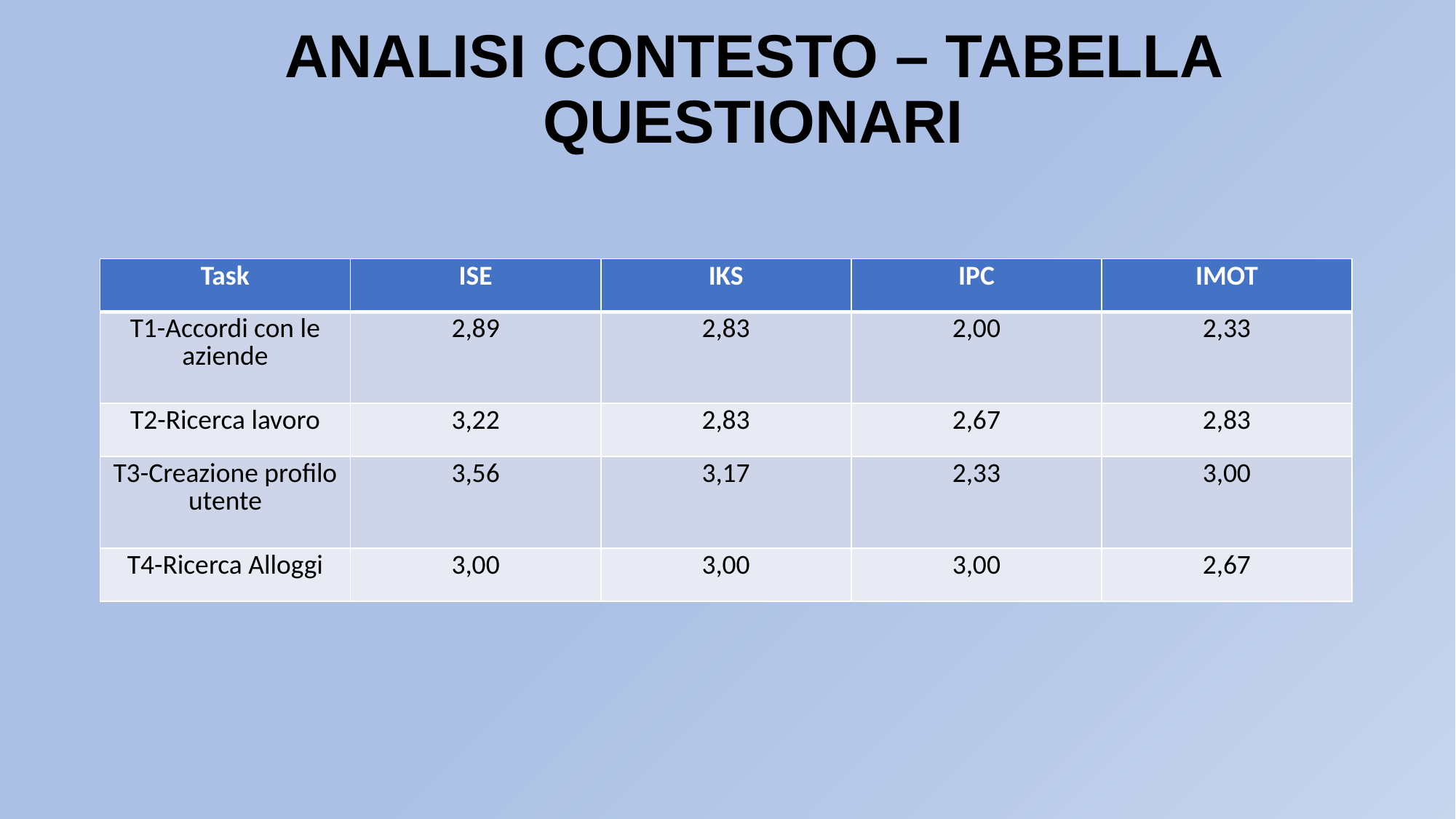

# ANALISI CONTESTO – TABELLA QUESTIONARI
| Task | ISE | IKS | IPC | IMOT |
| --- | --- | --- | --- | --- |
| T1-Accordi con le aziende | 2,89 | 2,83 | 2,00 | 2,33 |
| T2-Ricerca lavoro | 3,22 | 2,83 | 2,67 | 2,83 |
| T3-Creazione profilo utente | 3,56 | 3,17 | 2,33 | 3,00 |
| T4-Ricerca Alloggi | 3,00 | 3,00 | 3,00 | 2,67 |